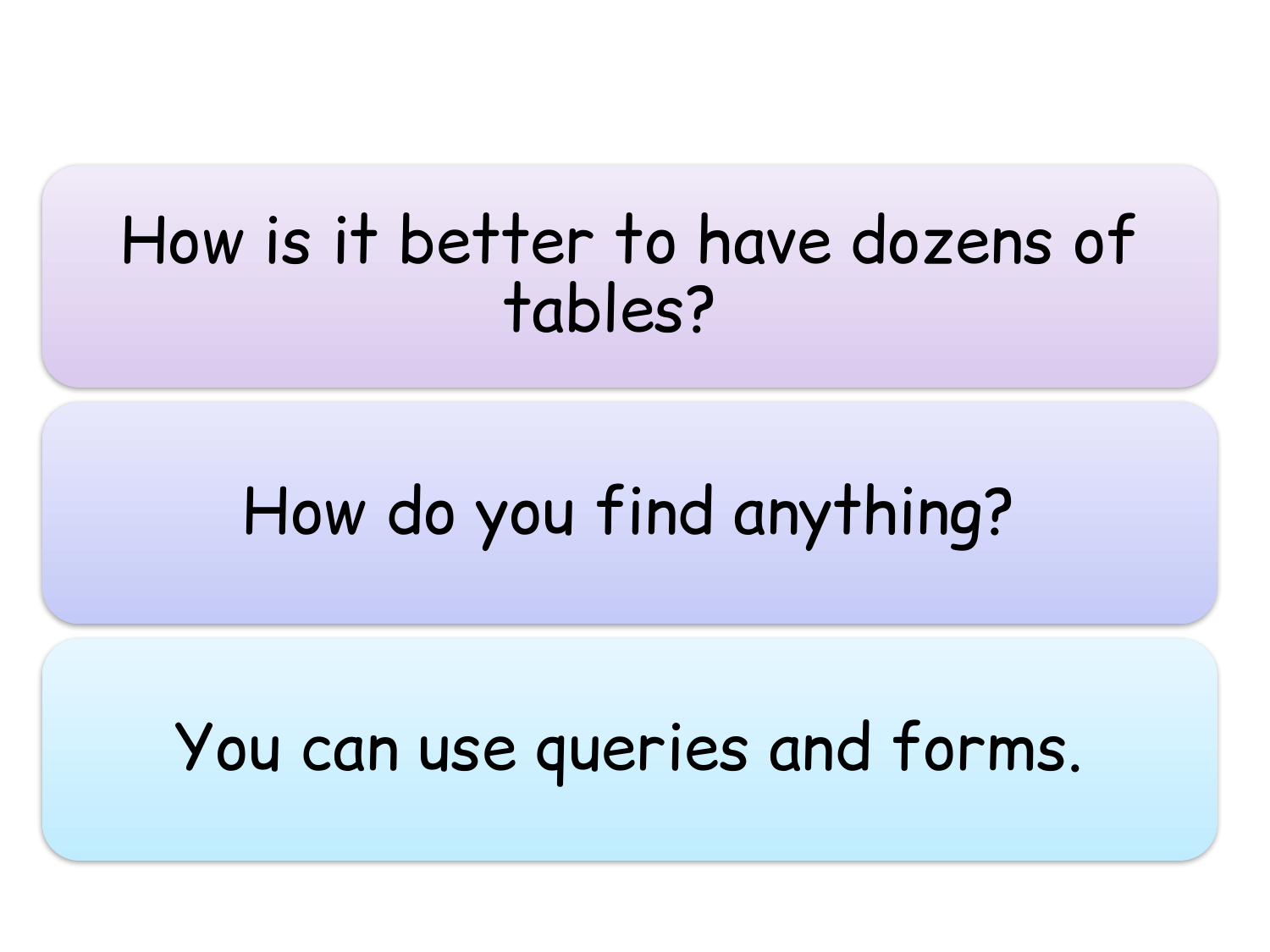

How is it better to have dozens of tables?
How do you find anything?
You can use queries and forms.